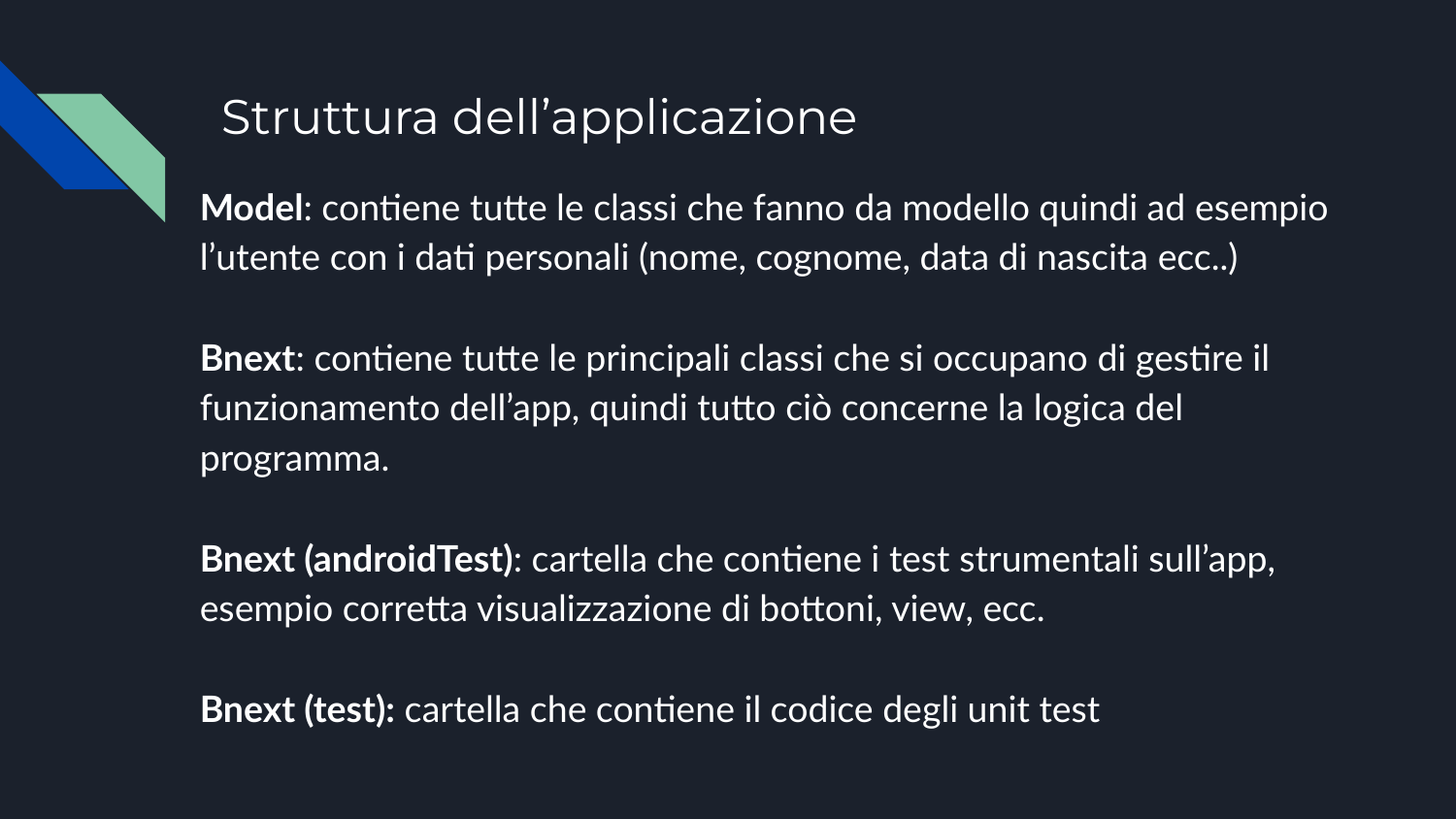

# Struttura dell’applicazione
Model: contiene tutte le classi che fanno da modello quindi ad esempio l’utente con i dati personali (nome, cognome, data di nascita ecc..)

Bnext: contiene tutte le principali classi che si occupano di gestire il funzionamento dell’app, quindi tutto ciò concerne la logica del programma.

Bnext (androidTest): cartella che contiene i test strumentali sull’app, esempio corretta visualizzazione di bottoni, view, ecc.

Bnext (test): cartella che contiene il codice degli unit test